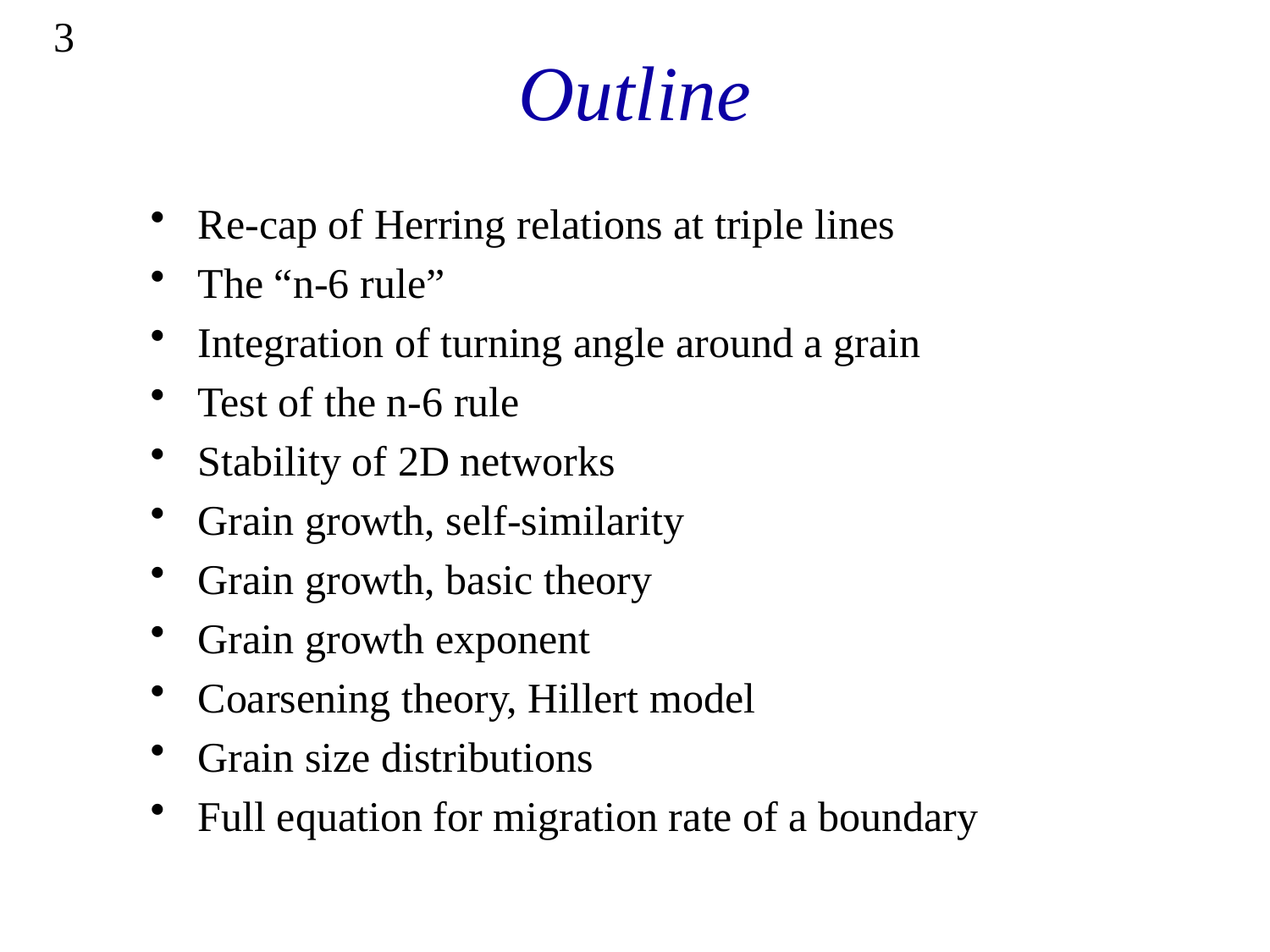

3
# Outline
Re-cap of Herring relations at triple lines
The “n-6 rule”
Integration of turning angle around a grain
Test of the n-6 rule
Stability of 2D networks
Grain growth, self-similarity
Grain growth, basic theory
Grain growth exponent
Coarsening theory, Hillert model
Grain size distributions
Full equation for migration rate of a boundary